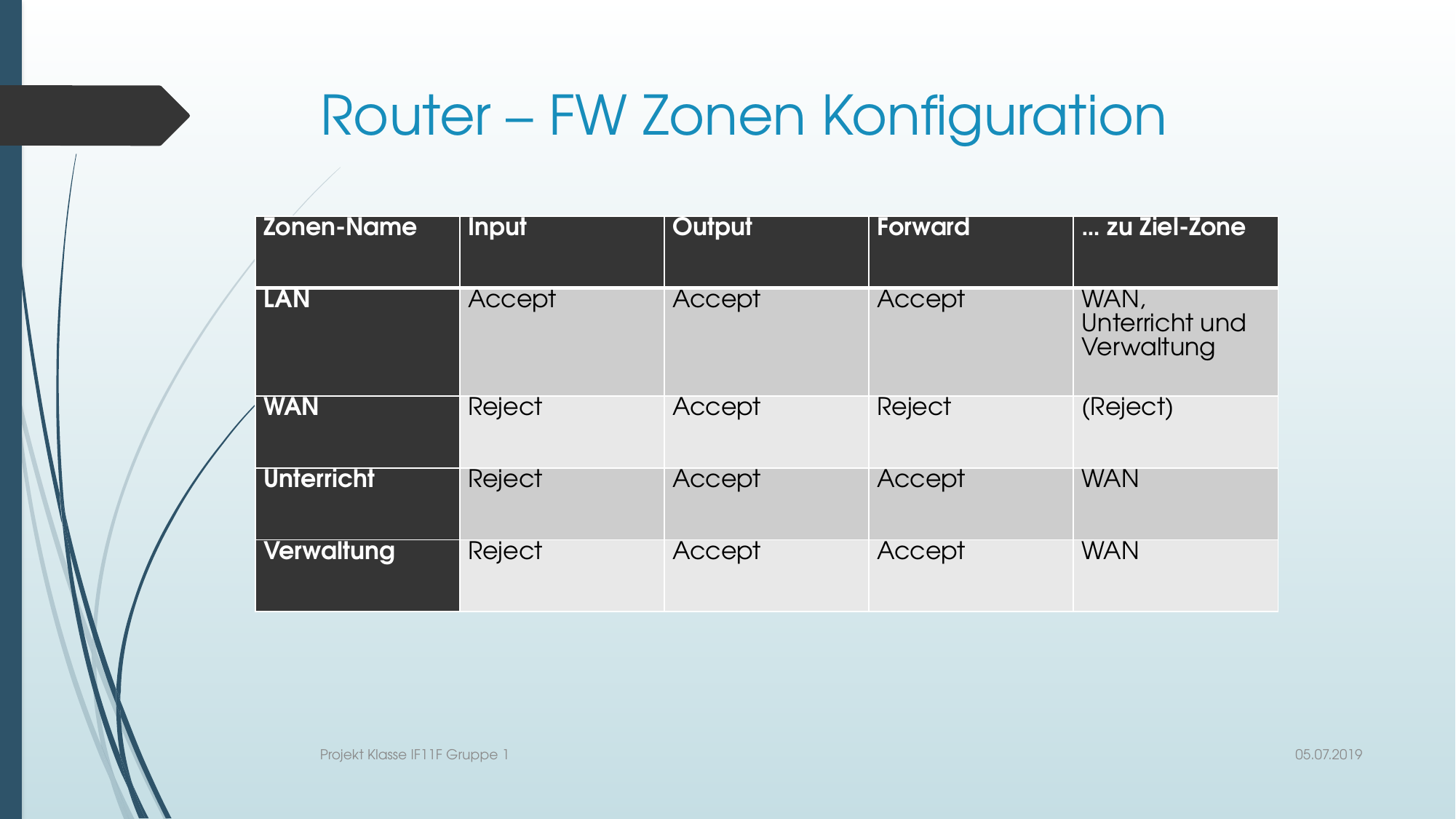

# Router – FW Zonen Konfiguration
| Zonen-Name | Input | Output | Forward | … zu Ziel-Zone |
| --- | --- | --- | --- | --- |
| LAN | Accept | Accept | Accept | WAN, Unterricht und Verwaltung |
| WAN | Reject | Accept | Reject | (Reject) |
| Unterricht | Reject | Accept | Accept | WAN |
| Verwaltung | Reject | Accept | Accept | WAN |
05.07.2019
Projekt Klasse IF11F Gruppe 1